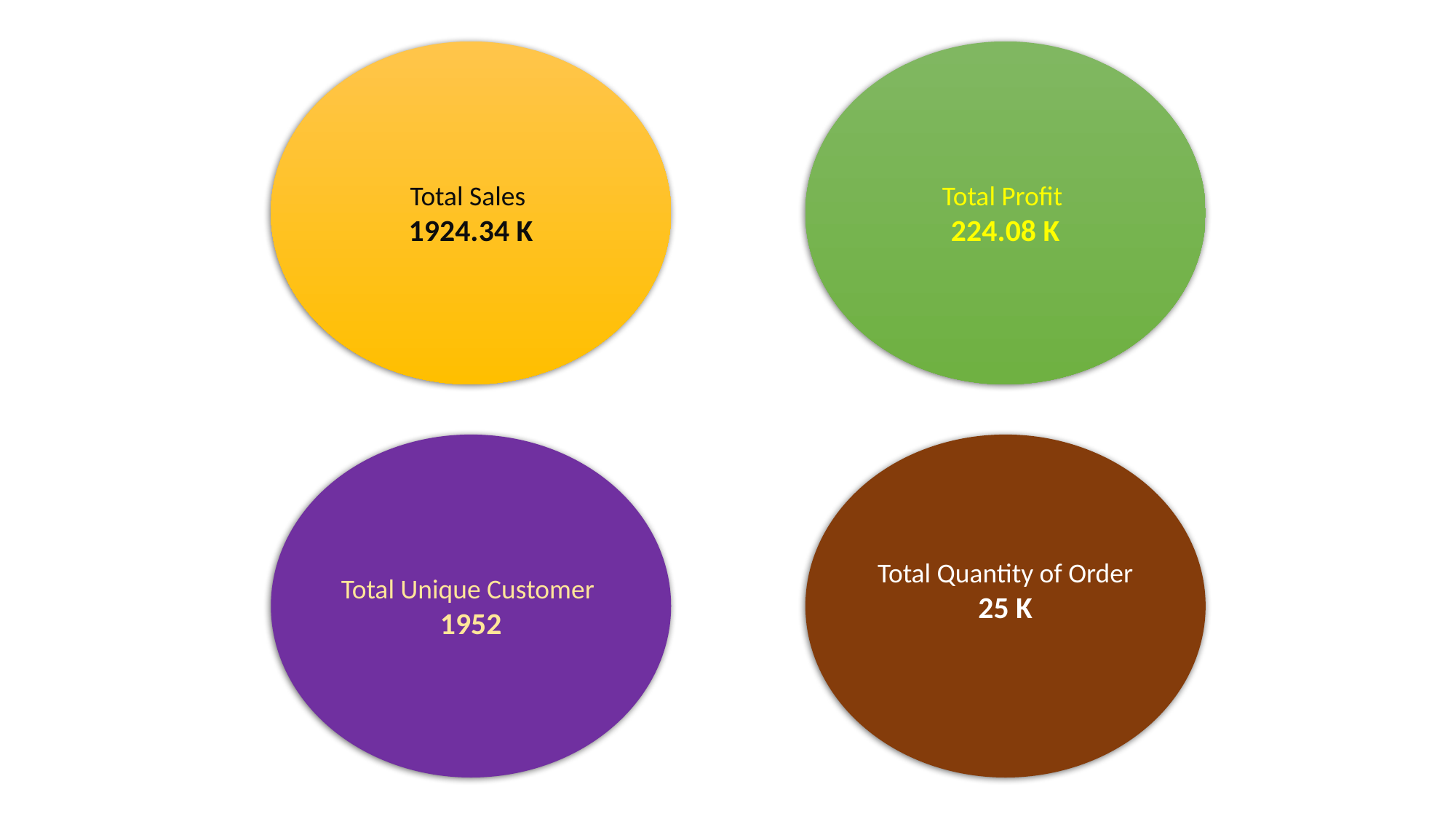

Total Profit
224.08 K
Total Sales
1924.34 K
Total Quantity of Order
25 K
Total Unique Customer
1952